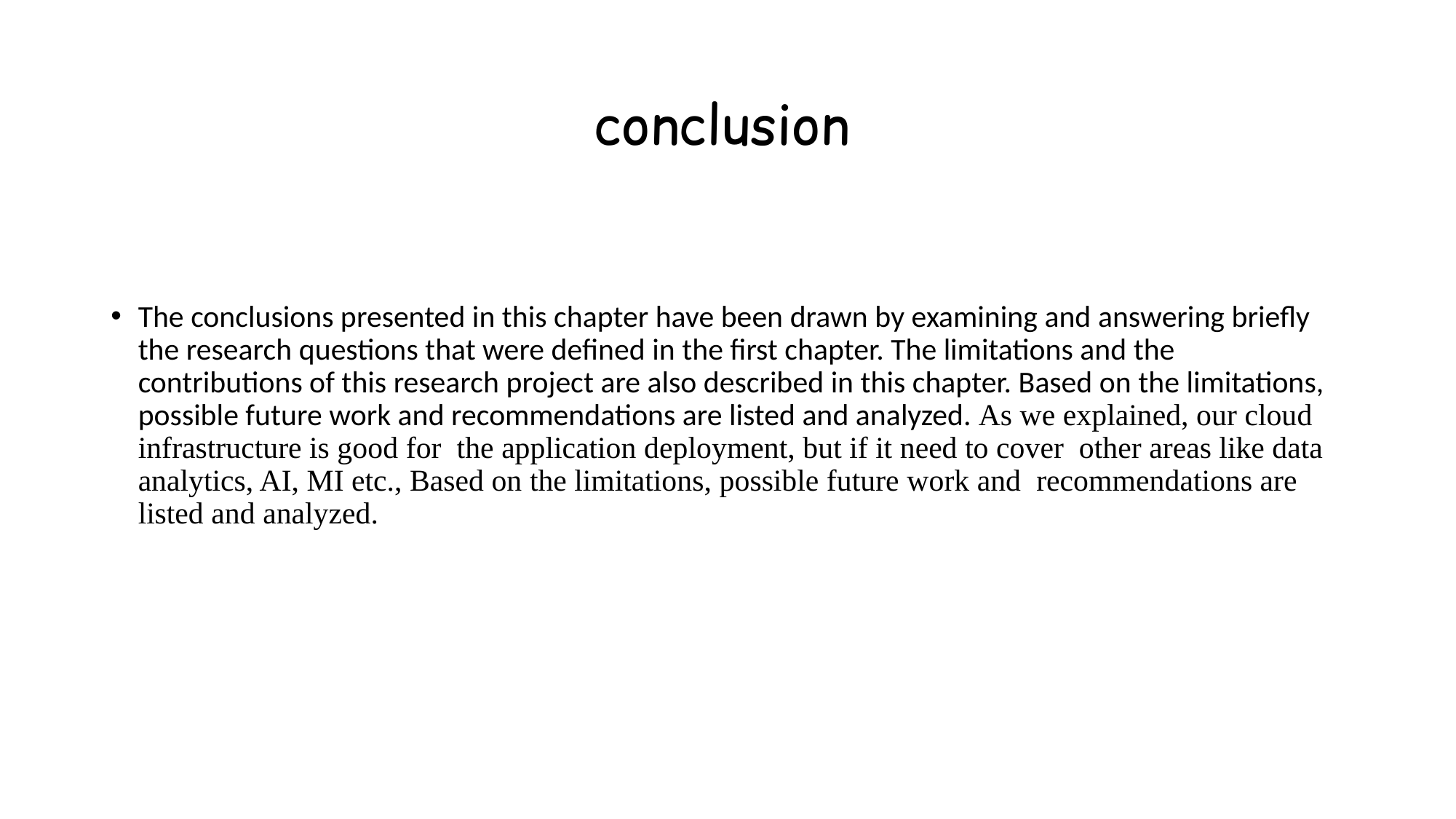

conclusion

The conclusions presented in this chapter have been drawn by examining and answering briefly the research questions that were defined in the first chapter. The limitations and the contributions of this research project are also described in this chapter. Based on the limitations, possible future work and recommendations are listed and analyzed. As we explained, our cloud infrastructure is good for  the application deployment, but if it need to cover  other areas like data analytics, AI, MI etc., Based on the limitations, possible future work and  recommendations are listed and analyzed.